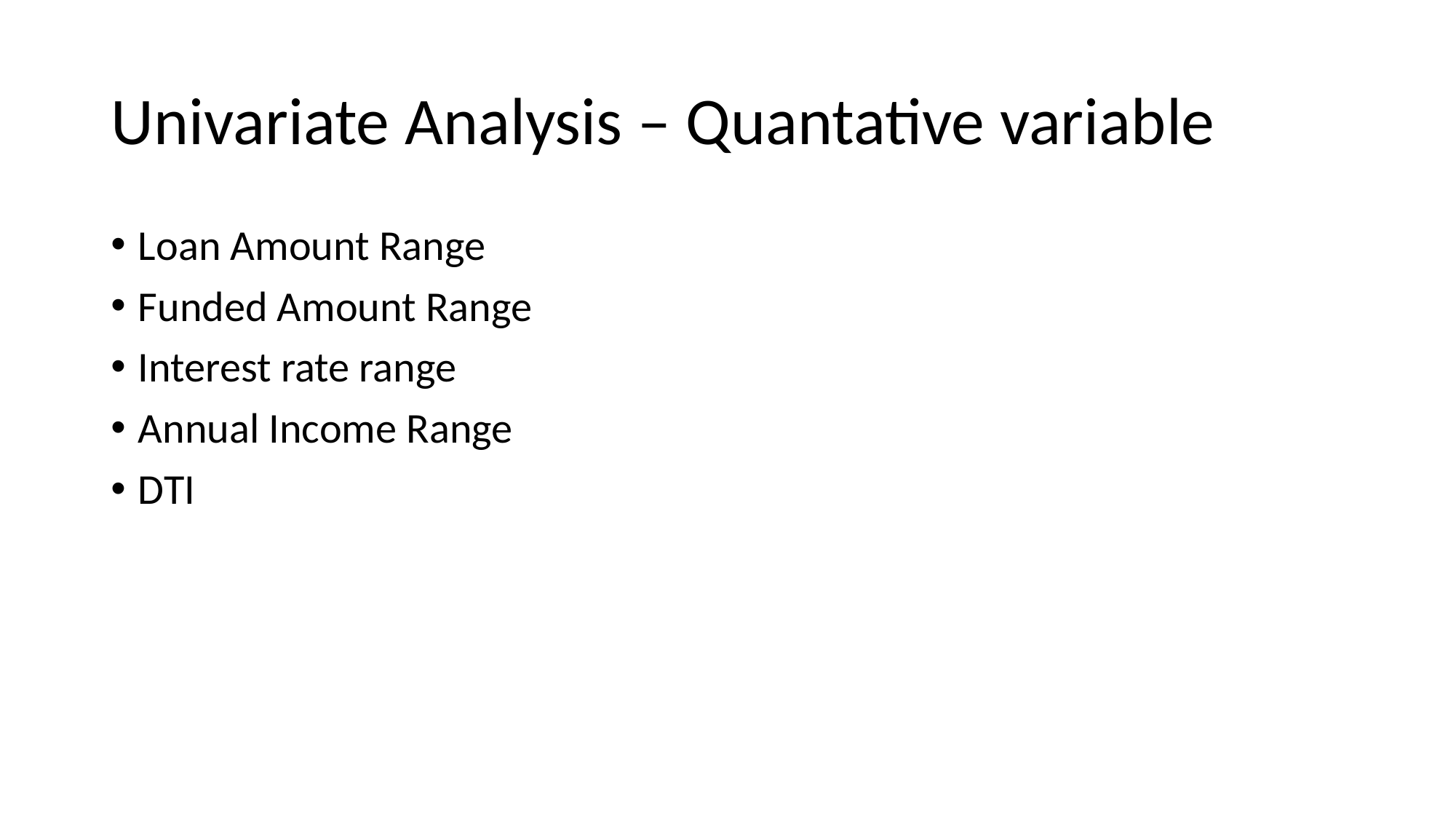

# Univariate Analysis – Quantative variable
Loan Amount Range
Funded Amount Range
Interest rate range
Annual Income Range
DTI